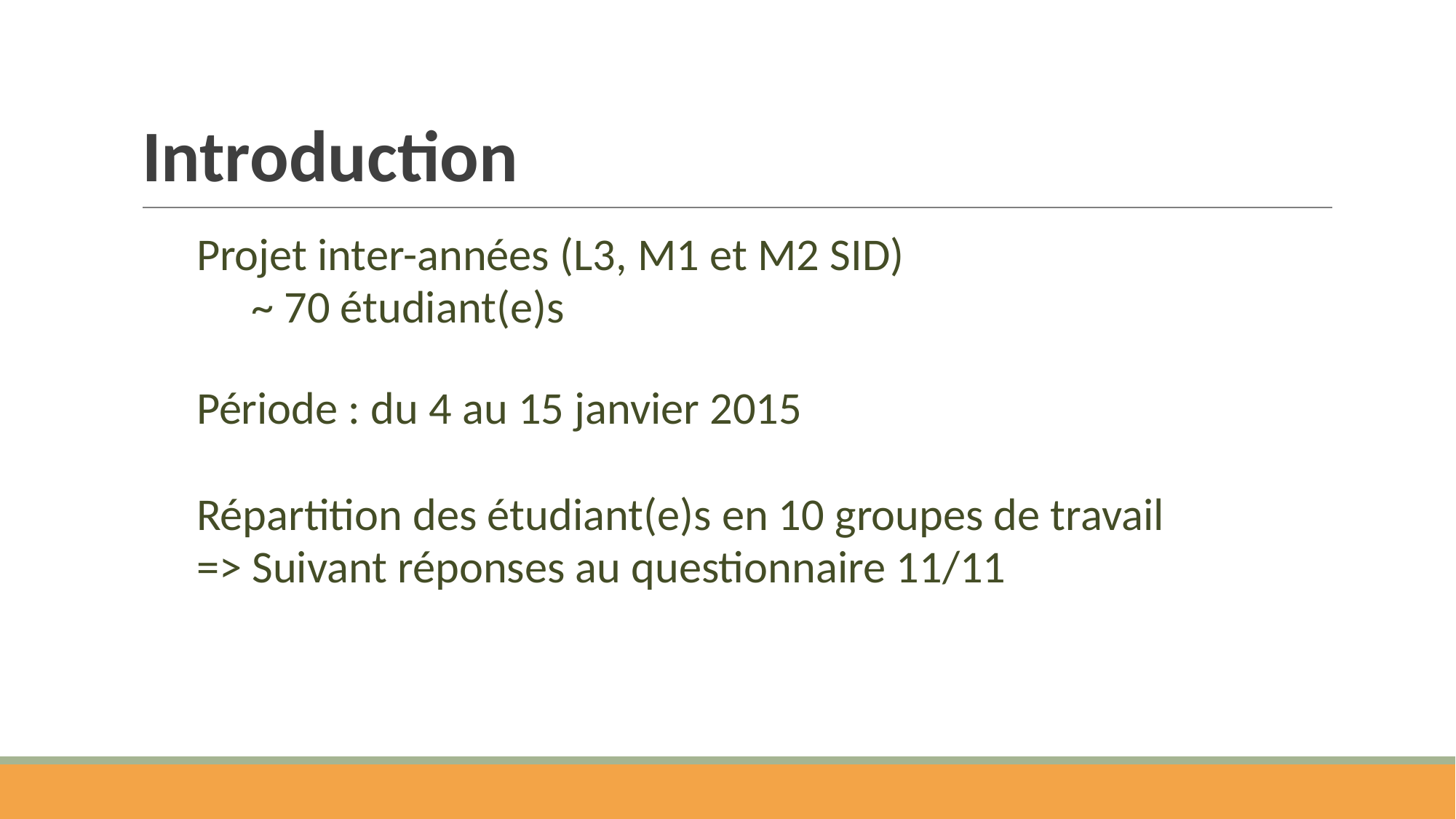

# Introduction
Projet inter-années (L3, M1 et M2 SID)
	~ 70 étudiant(e)s

Période : du 4 au 15 janvier 2015

Répartition des étudiant(e)s en 10 groupes de travail
=> Suivant réponses au questionnaire 11/11